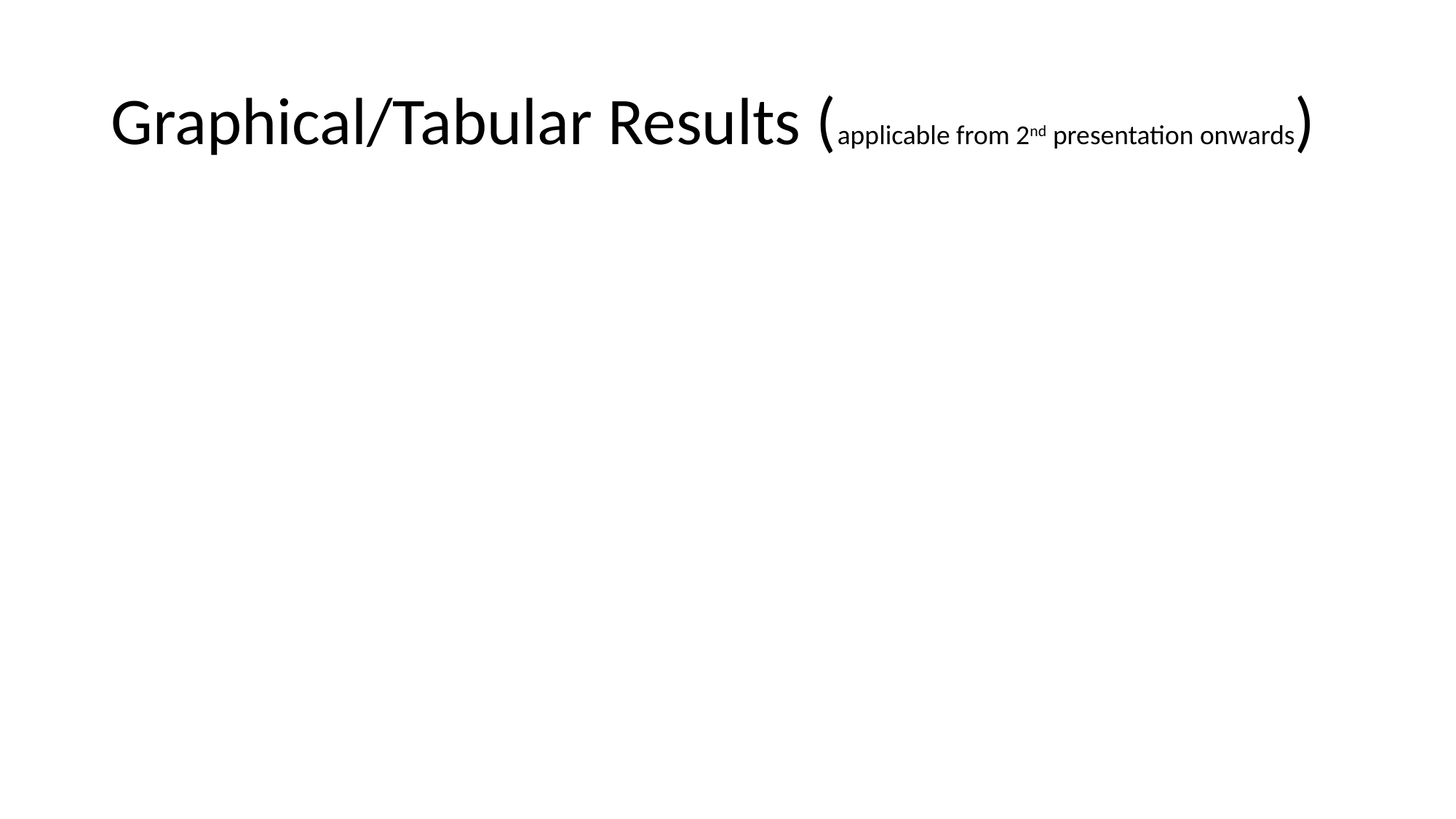

# Graphical/Tabular Results (applicable from 2nd presentation onwards)